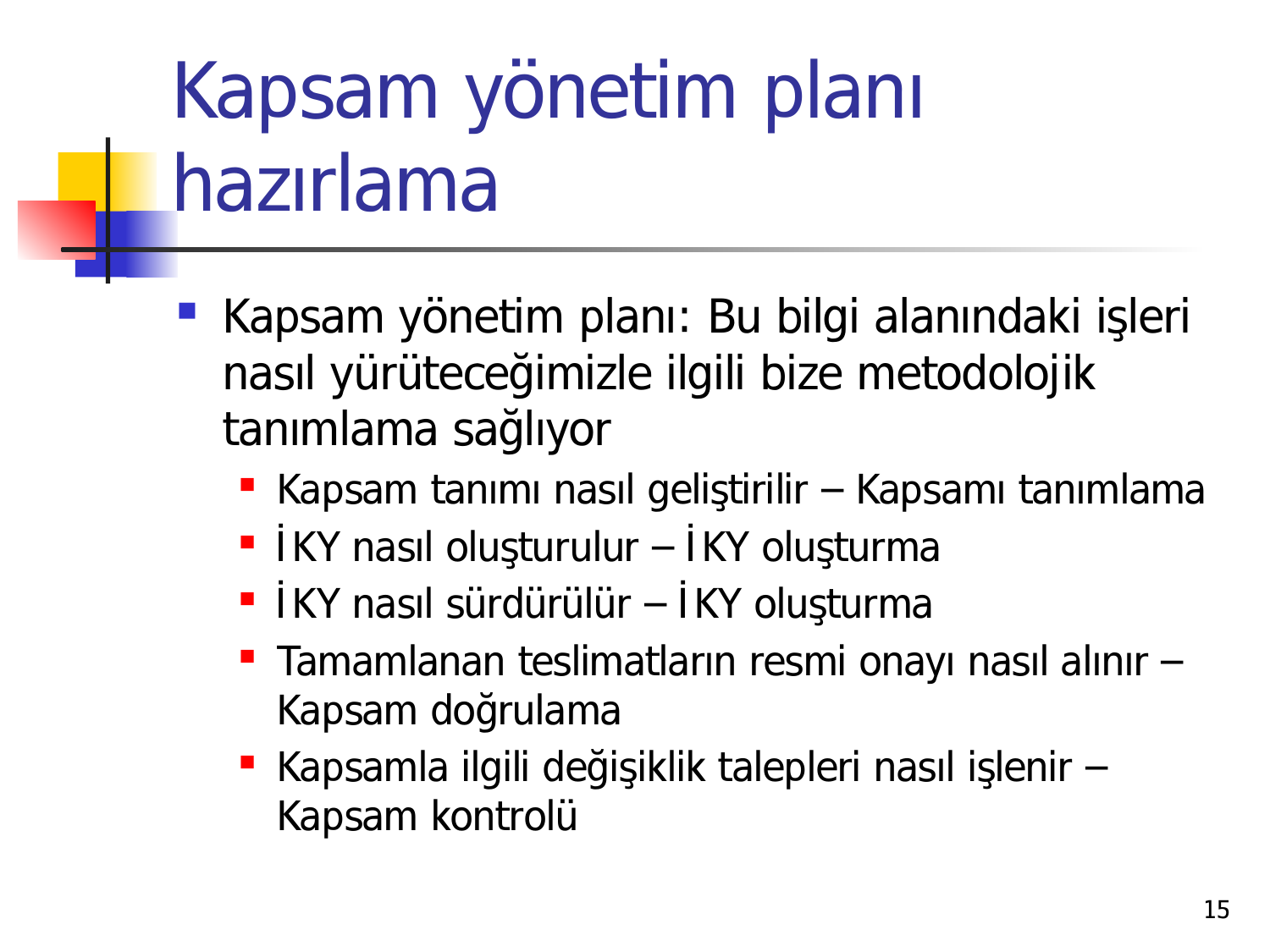

# Kapsam yönetim planı hazırlama
Kapsam yönetim planı: Bu bilgi alanındaki işleri nasıl yürüteceğimizle ilgili bize metodolojik tanımlama sağlıyor
Kapsam tanımı nasıl geliştirilir – Kapsamı tanımlama
İKY nasıl oluşturulur – İKY oluşturma
İKY nasıl sürdürülür – İKY oluşturma
Tamamlanan teslimatların resmi onayı nasıl alınır – Kapsam doğrulama
Kapsamla ilgili değişiklik talepleri nasıl işlenir – Kapsam kontrolü
15